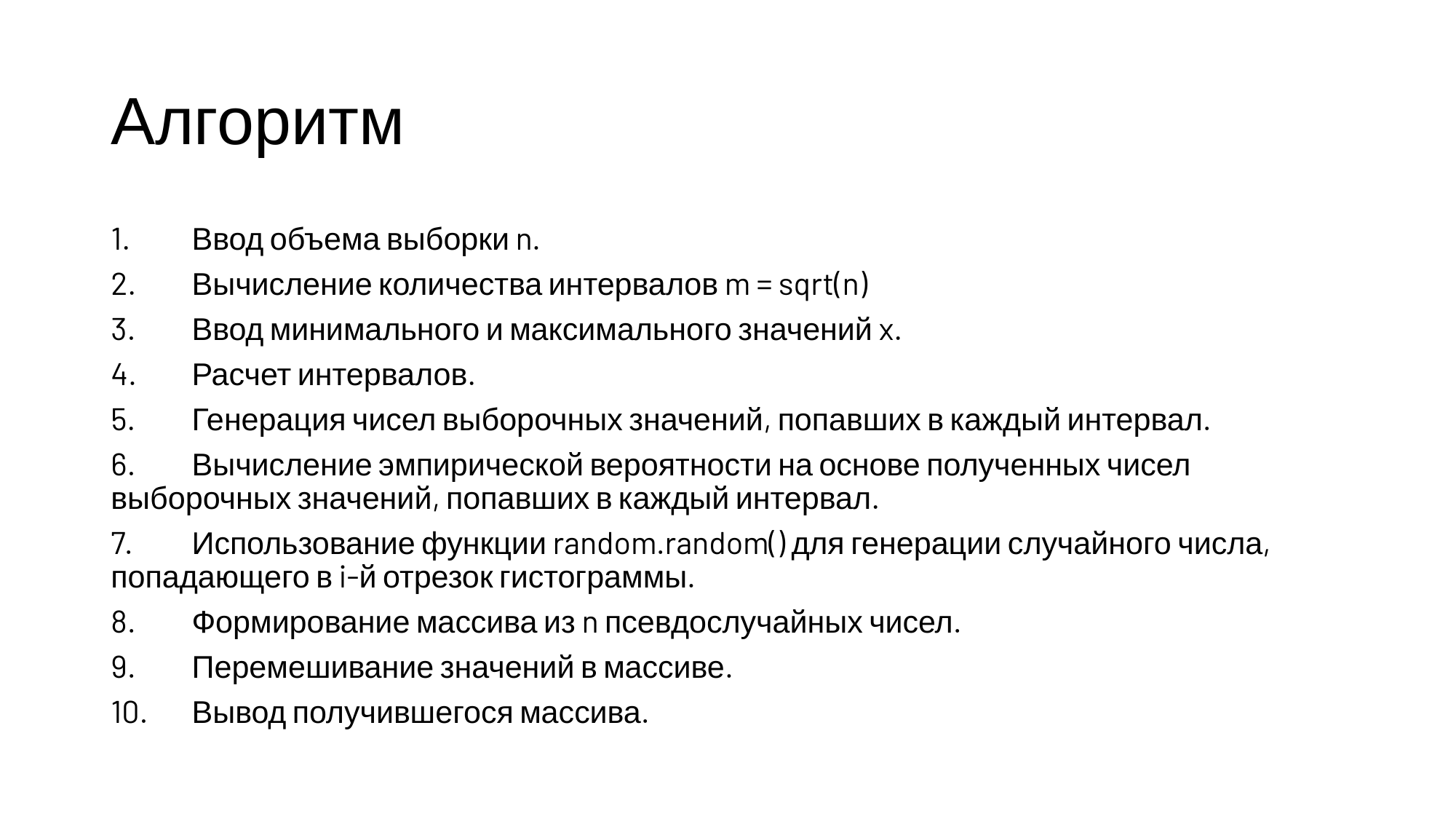

# Алгоритм
1.	Ввод объема выборки n.
2.	Вычисление количества интервалов m = sqrt(n)
3.	Ввод минимального и максимального значений x.
4.	Расчет интервалов.
5.	Генерация чисел выборочных значений, попавших в каждый интервал.
6.	Вычисление эмпирической вероятности на основе полученных чисел выборочных значений, попавших в каждый интервал.
7.	Использование функции random.random() для генерации случайного числа, попадающего в i-й отрезок гистограммы.
8.	Формирование массива из n псевдослучайных чисел.
9.	Перемешивание значений в массиве.
10.	Вывод получившегося массива.